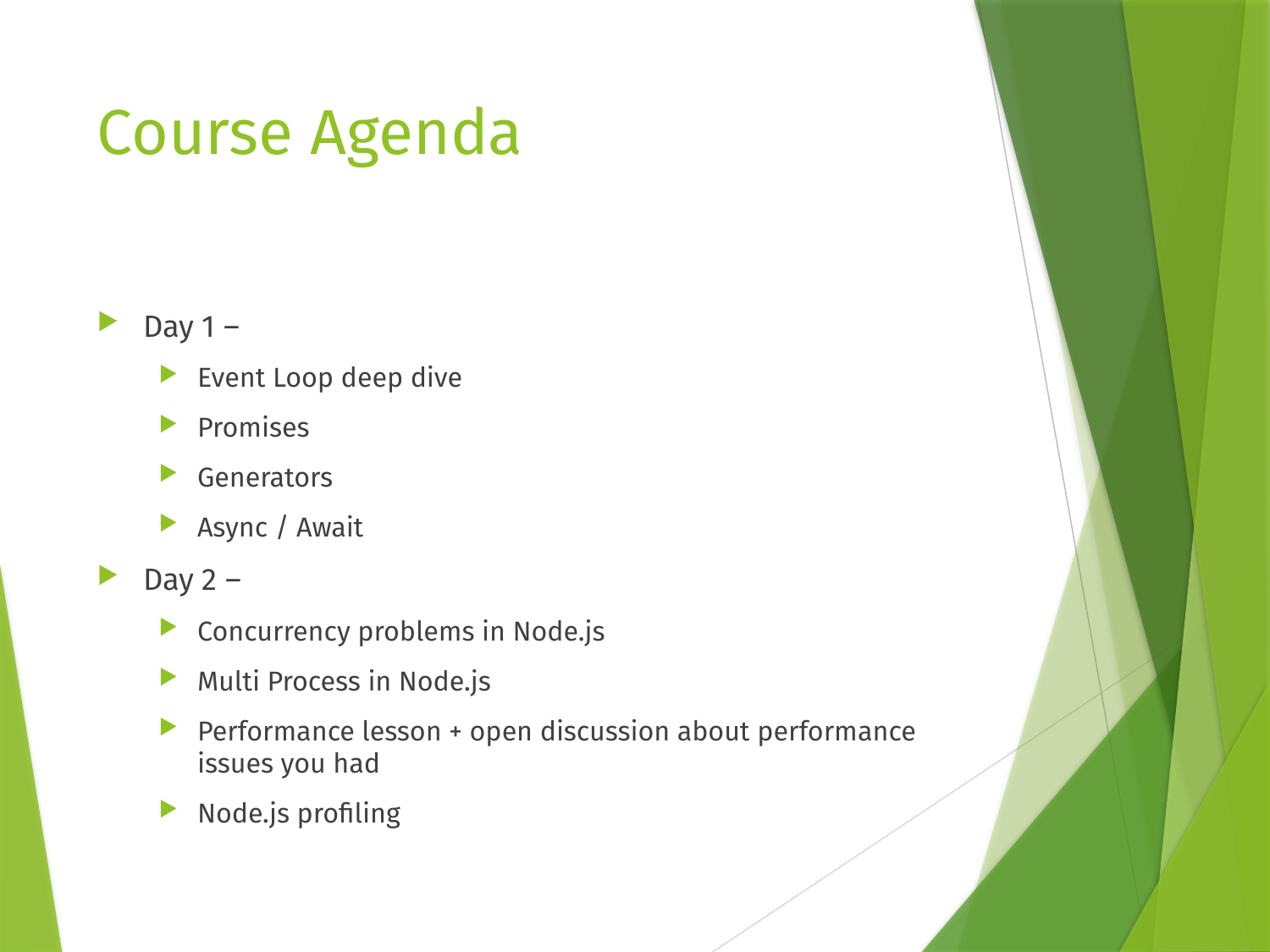

# Course Agenda
Day 1 –
Event Loop deep dive
Promises
Generators
Async / Await
Day 2 –
Concurrency problems in Node.js
Multi Process in Node.js
Performance lesson + open discussion about performance issues you had
Node.js profiling